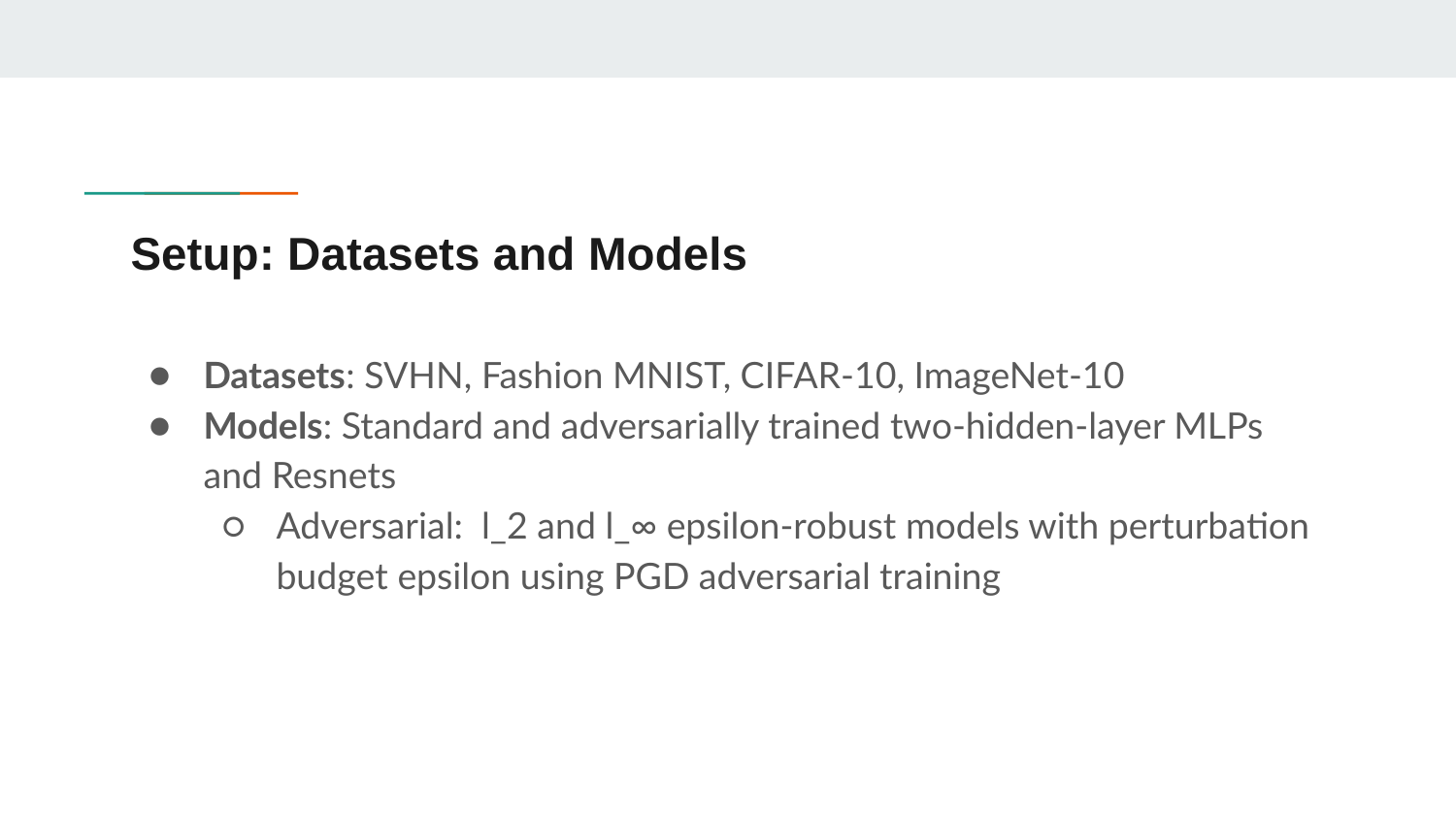

# Setup: Datasets and Models
Datasets: SVHN, Fashion MNIST, CIFAR-10, ImageNet-10
Models: Standard and adversarially trained two-hidden-layer MLPs and Resnets
Adversarial:  l_2 and l_∞ epsilon-robust models with perturbation budget epsilon using PGD adversarial training